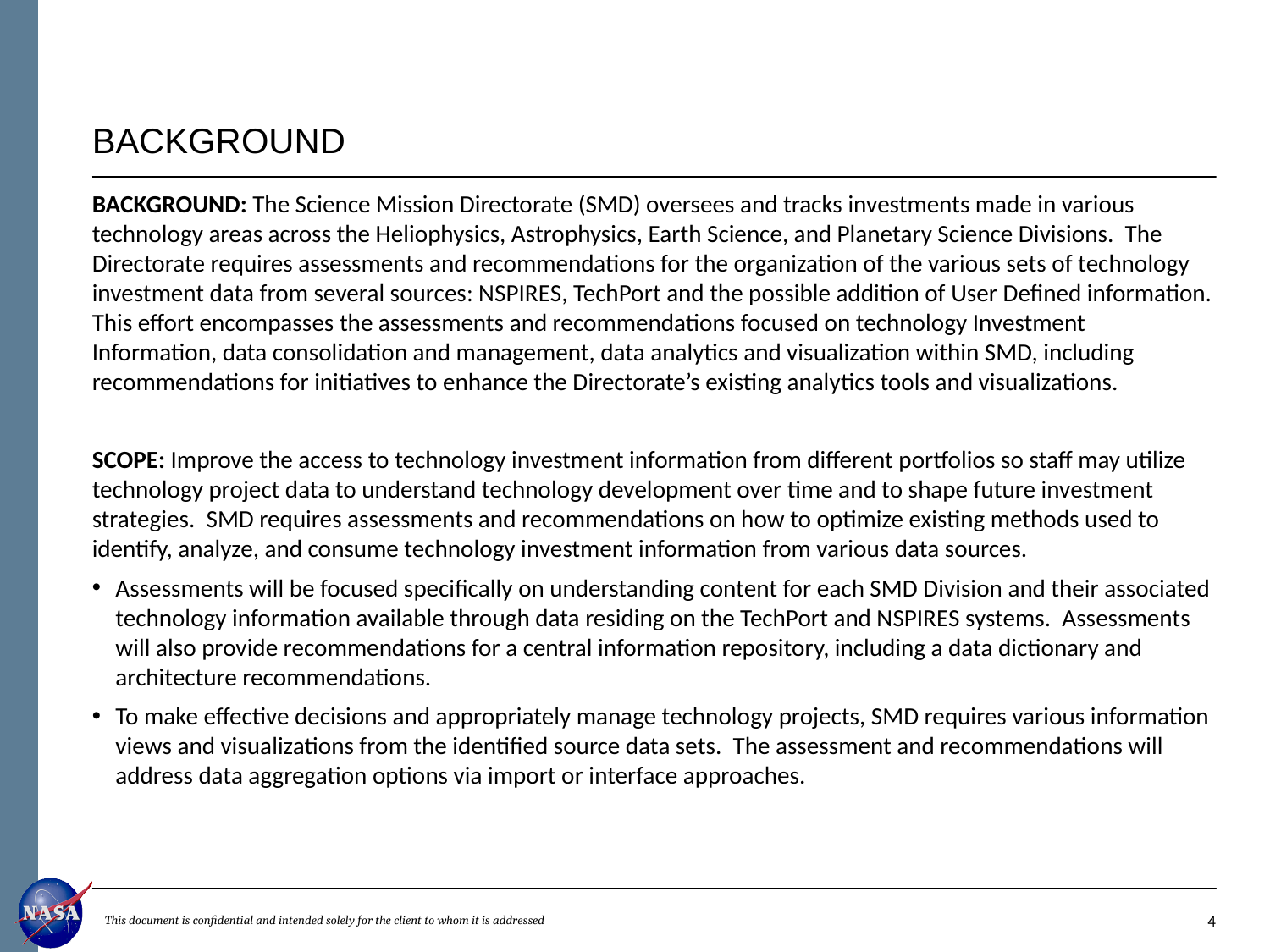

# BACKGROUND
BACKGROUND: The Science Mission Directorate (SMD) oversees and tracks investments made in various technology areas across the Heliophysics, Astrophysics, Earth Science, and Planetary Science Divisions.  The Directorate requires assessments and recommendations for the organization of the various sets of technology investment data from several sources: NSPIRES, TechPort and the possible addition of User Defined information. This effort encompasses the assessments and recommendations focused on technology Investment Information, data consolidation and management, data analytics and visualization within SMD, including recommendations for initiatives to enhance the Directorate’s existing analytics tools and visualizations.

SCOPE: Improve the access to technology investment information from different portfolios so staff may utilize technology project data to understand technology development over time and to shape future investment strategies.  SMD requires assessments and recommendations on how to optimize existing methods used to identify, analyze, and consume technology investment information from various data sources.
Assessments will be focused specifically on understanding content for each SMD Division and their associated technology information available through data residing on the TechPort and NSPIRES systems.  Assessments will also provide recommendations for a central information repository, including a data dictionary and architecture recommendations.
To make effective decisions and appropriately manage technology projects, SMD requires various information views and visualizations from the identified source data sets.  The assessment and recommendations will address data aggregation options via import or interface approaches.
This document is confidential and intended solely for the client to whom it is addressed
4